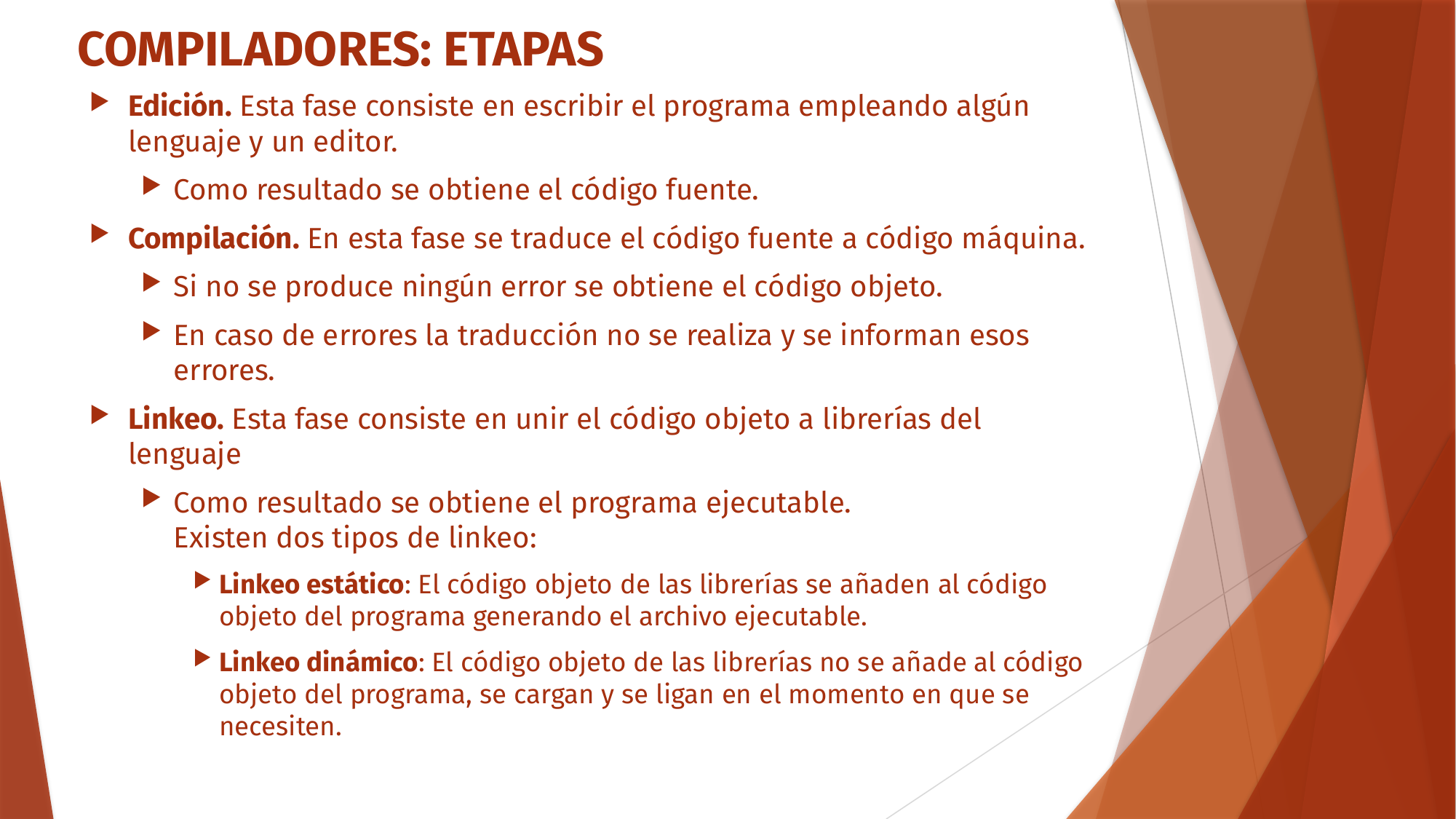

# COMPILADORES: ETAPAS
Edición. Esta fase consiste en escribir el programa empleando algún lenguaje y un editor.
Como resultado se obtiene el código fuente.
Compilación. En esta fase se traduce el código fuente a código máquina.
Si no se produce ningún error se obtiene el código objeto.
En caso de errores la traducción no se realiza y se informan esos errores.
Linkeo. Esta fase consiste en unir el código objeto a librerías del lenguaje
Como resultado se obtiene el programa ejecutable. 
Existen dos tipos de linkeo:
Linkeo estático: El código objeto de las librerías se añaden al código objeto del programa generando el archivo ejecutable.
Linkeo dinámico: El código objeto de las librerías no se añade al código objeto del programa, se cargan y se ligan en el momento en que se necesiten.